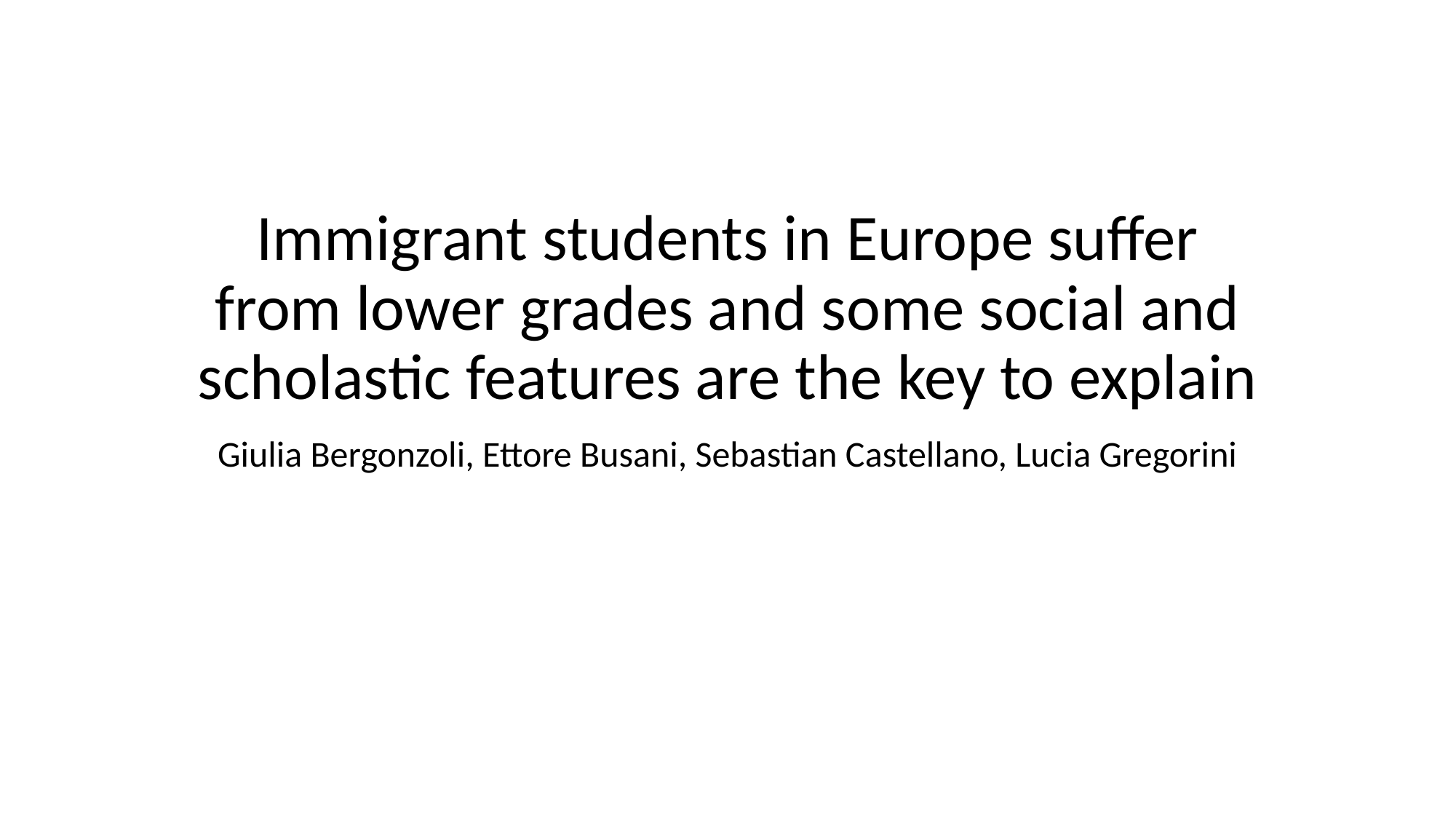

# Immigrant students in Europe suffer from lower grades and some social and scholastic features are the key to explain
Giulia Bergonzoli, Ettore Busani, Sebastian Castellano, Lucia Gregorini